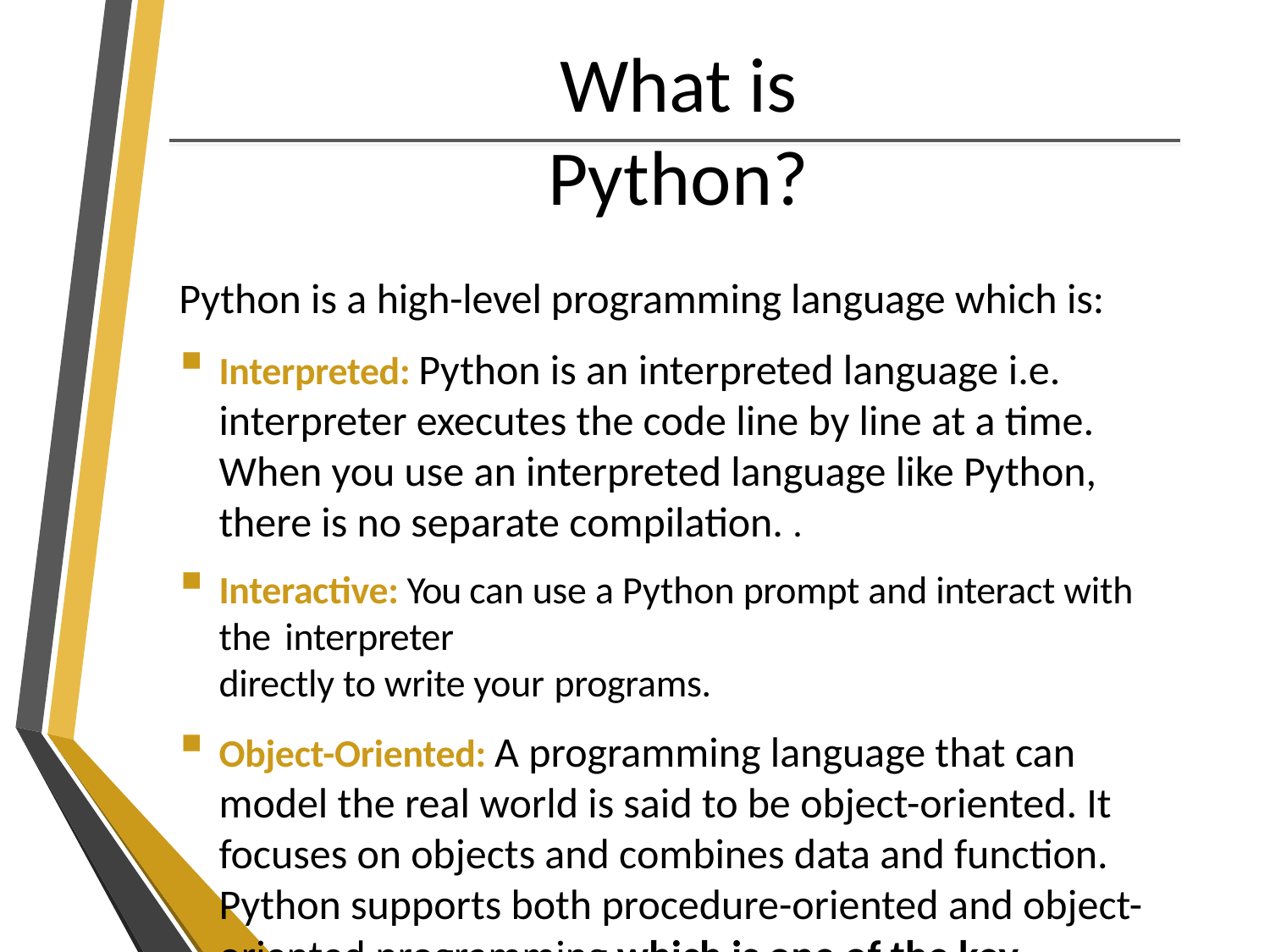

# What is Python?

Python is a high-level programming language which is:
Interpreted: Python is an interpreted language i.e. interpreter executes the code line by line at a time. When you use an interpreted language like Python, there is no separate compilation. .
Interactive: You can use a Python prompt and interact with the interpreter
directly to write your programs.
Object-Oriented: A programming language that can model the real world is said to be object-oriented. It focuses on objects and combines data and function. Python supports both procedure-oriented and object-oriented programming which is one of the key python features.